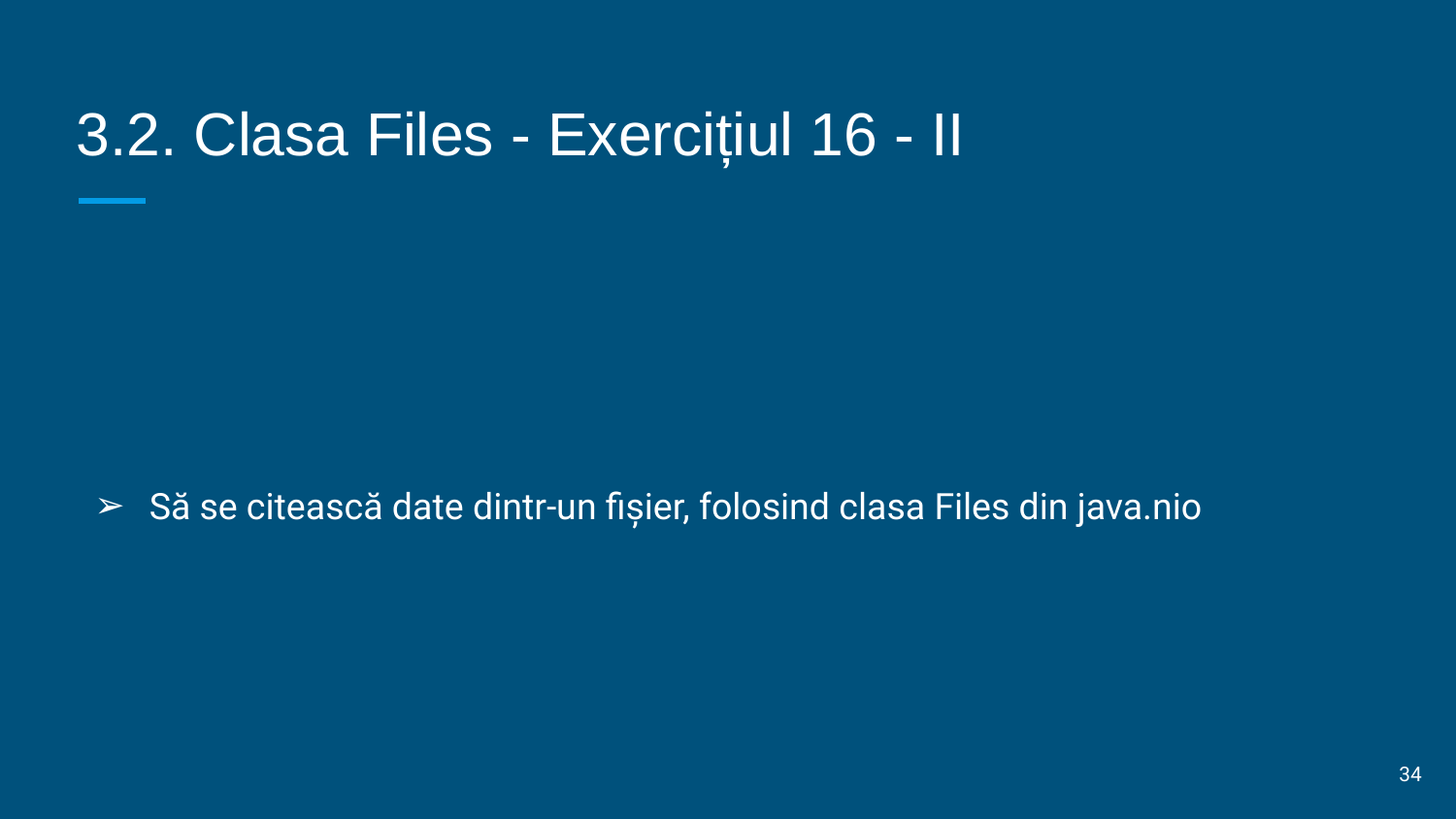

# 3.2. Clasa Files - Exercițiul 16 - II
Să se citească date dintr-un fișier, folosind clasa Files din java.nio
34